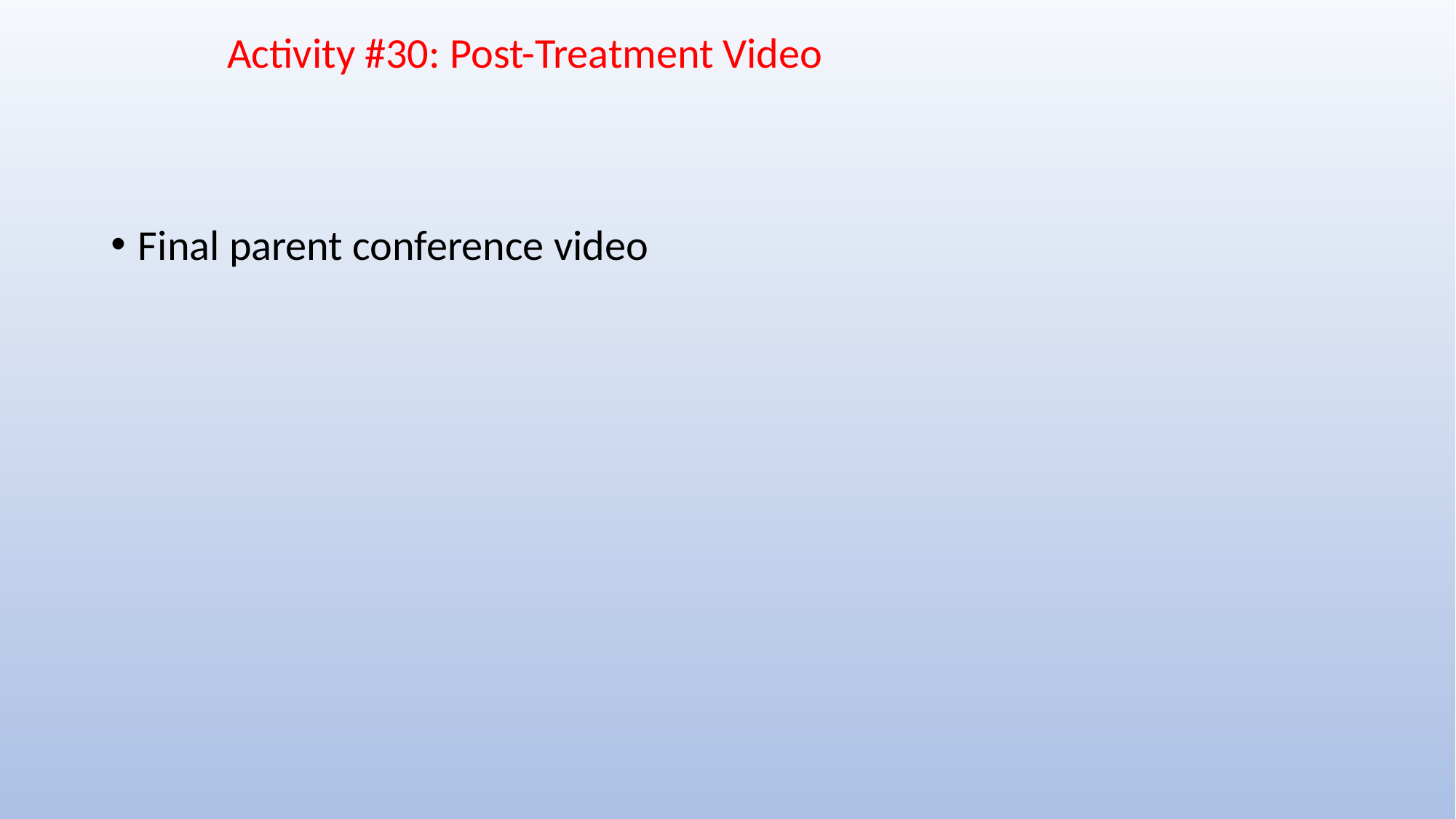

# Activity #30: Post-Treatment Video
Final parent conference video